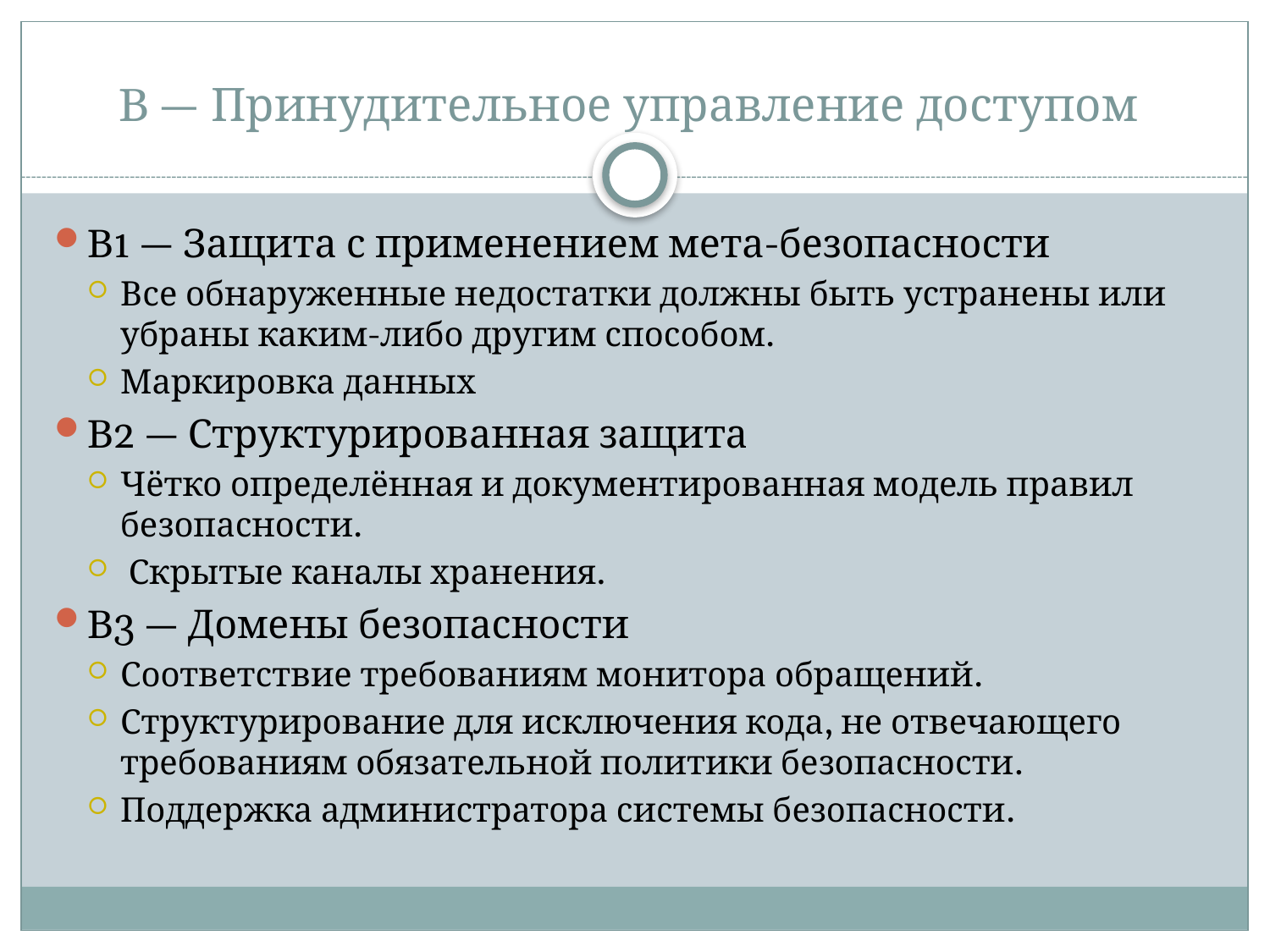

# B — Принудительное управление доступом
B1 — Защита с применением мета-безопасности
Все обнаруженные недостатки должны быть устранены или убраны каким-либо другим способом.
Маркировка данных
B2 — Структурированная защита
Чётко определённая и документированная модель правил безопасности.
 Скрытые каналы хранения.
B3 — Домены безопасности
Соответствие требованиям монитора обращений.
Структурирование для исключения кода, не отвечающего требованиям обязательной политики безопасности.
Поддержка администратора системы безопасности.